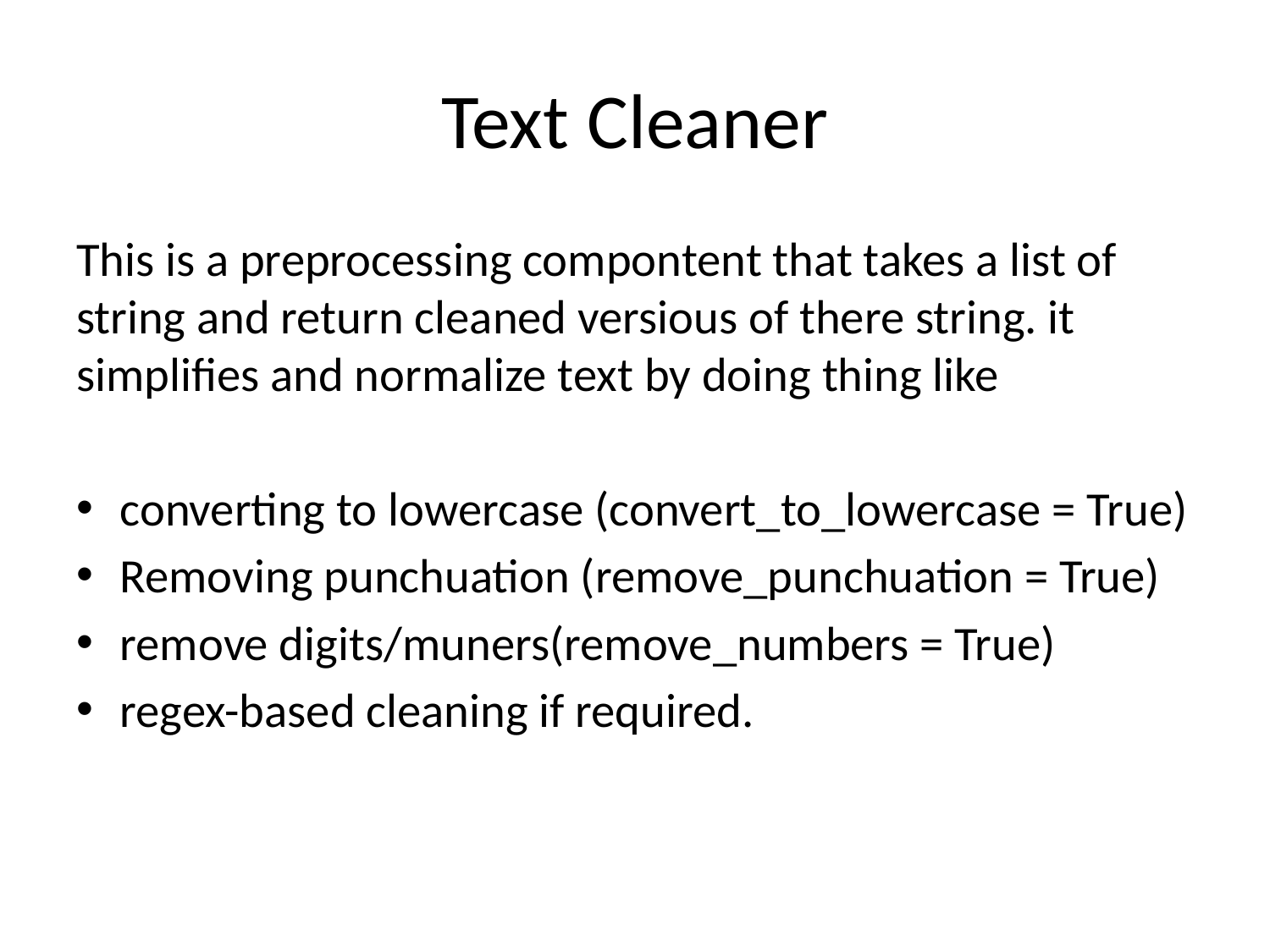

# Text Cleaner
This is a preprocessing compontent that takes a list of string and return cleaned versious of there string. it simplifies and normalize text by doing thing like

converting to lowercase (convert_to_lowercase = True)
Removing punchuation (remove_punchuation = True)
remove digits/muners(remove_numbers = True)
regex-based cleaning if required.